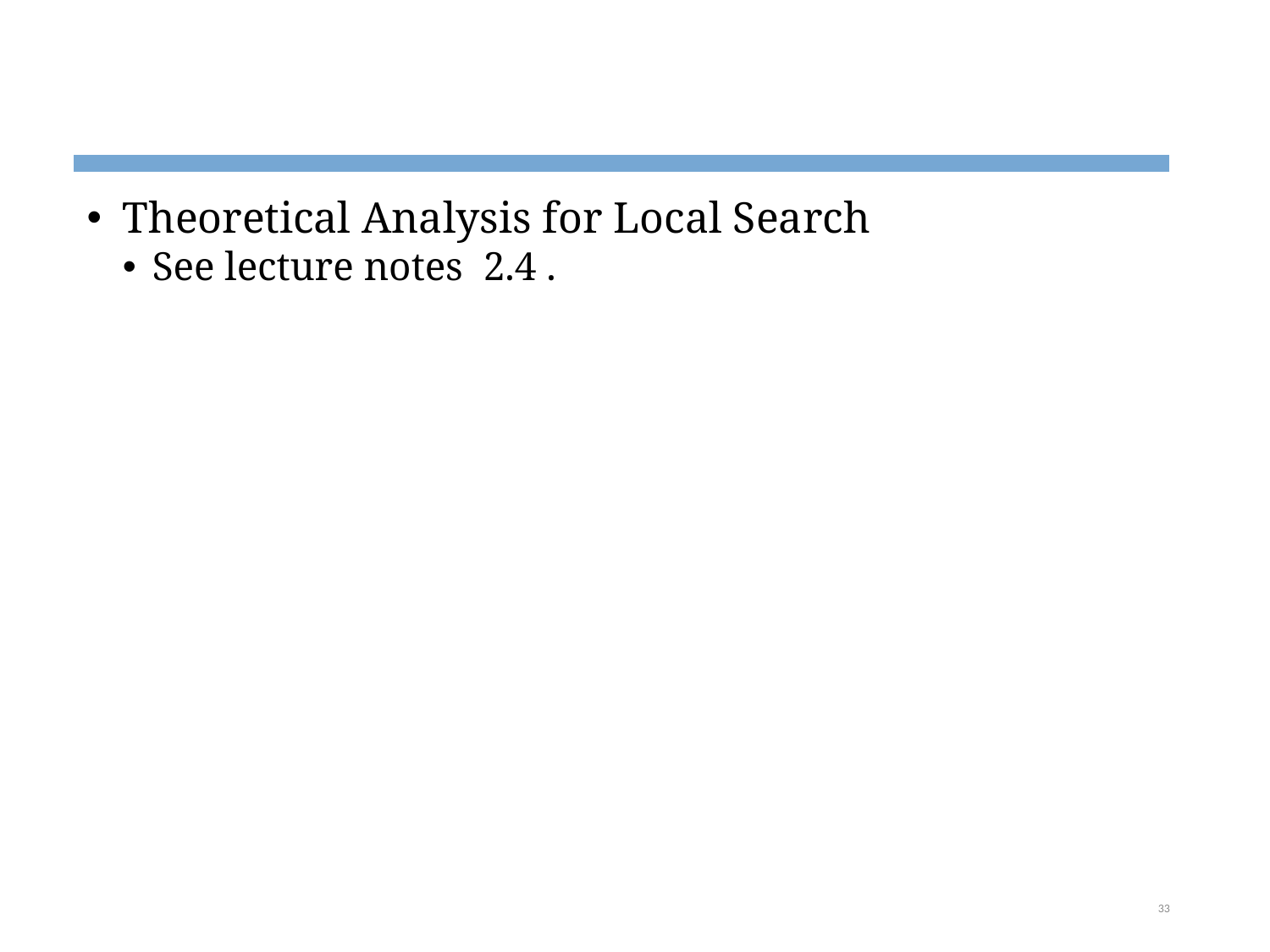

#
Theoretical Analysis for Local Search
See lecture notes  2.4 .
33